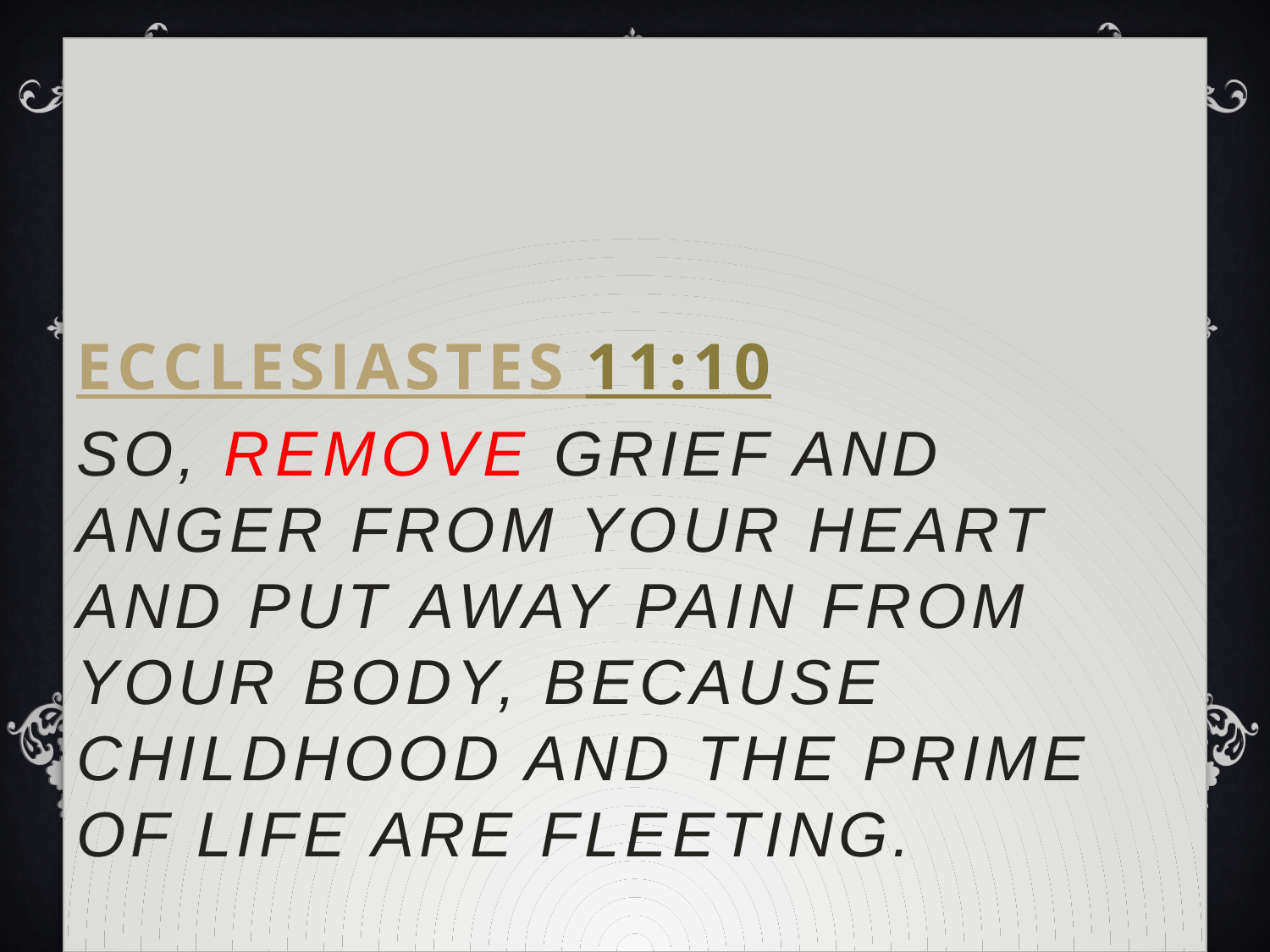

# Ecclesiastes 11:10 So, remove grief and anger from your heart and put away pain from your body, because childhood and the prime of life are fleeting.